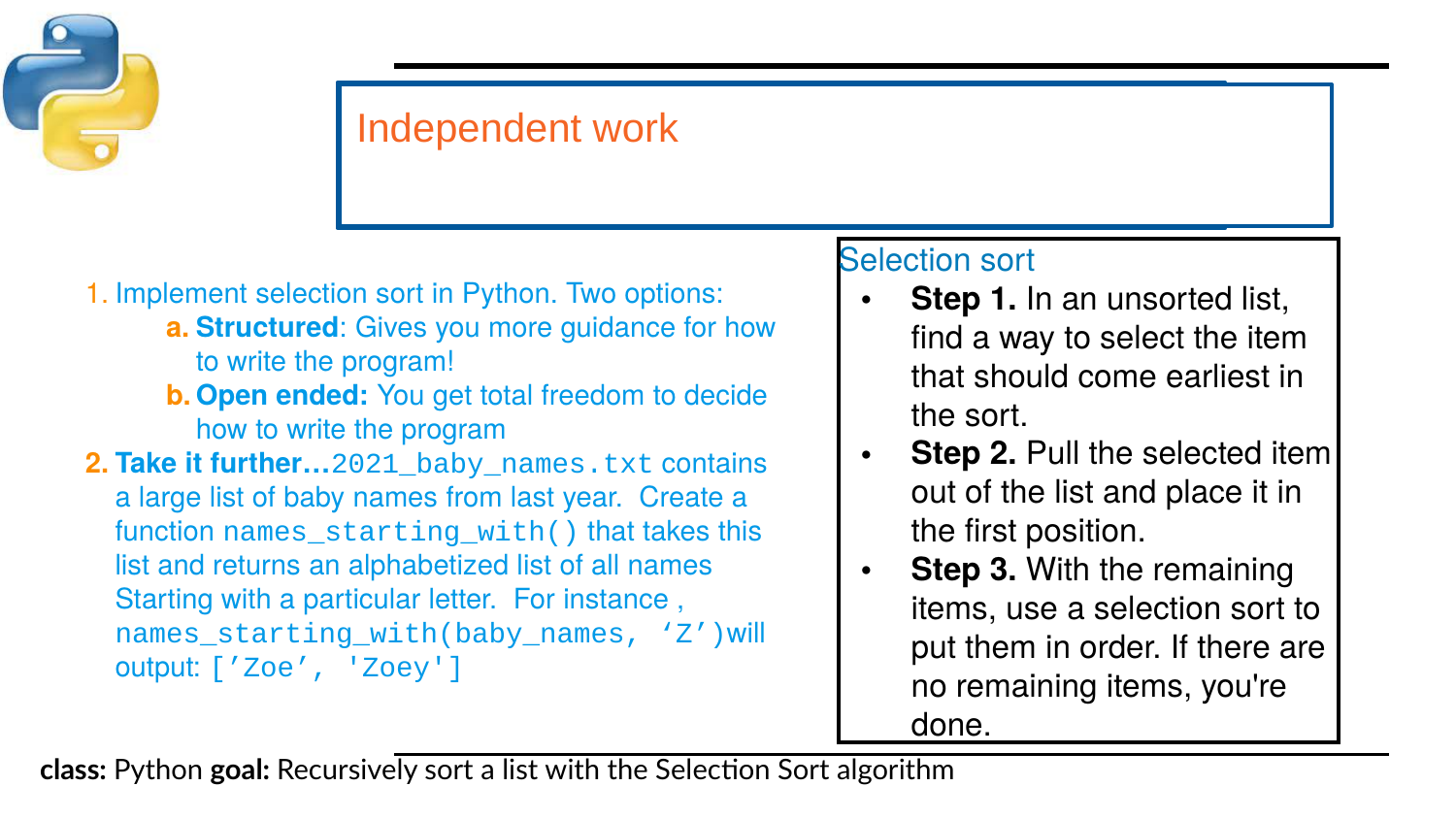

Independent work
Selection sort
Step 1. In an unsorted list, find a way to select the item that should come earliest in the sort.
Step 2. Pull the selected item out of the list and place it in the first position.
Step 3. With the remaining items, use a selection sort to put them in order. If there are no remaining items, you're done.
Implement selection sort in Python. Two options:
Structured: Gives you more guidance for how to write the program!
Open ended: You get total freedom to decide how to write the program
Take it further…2021_baby_names.txt contains a large list of baby names from last year.  Create a function names_starting_with() that takes this list and returns an alphabetized list of all names Starting with a particular letter.  For instance , names_starting_with(baby_names, ‘Z’)will output: [’Zoe’, 'Zoey']